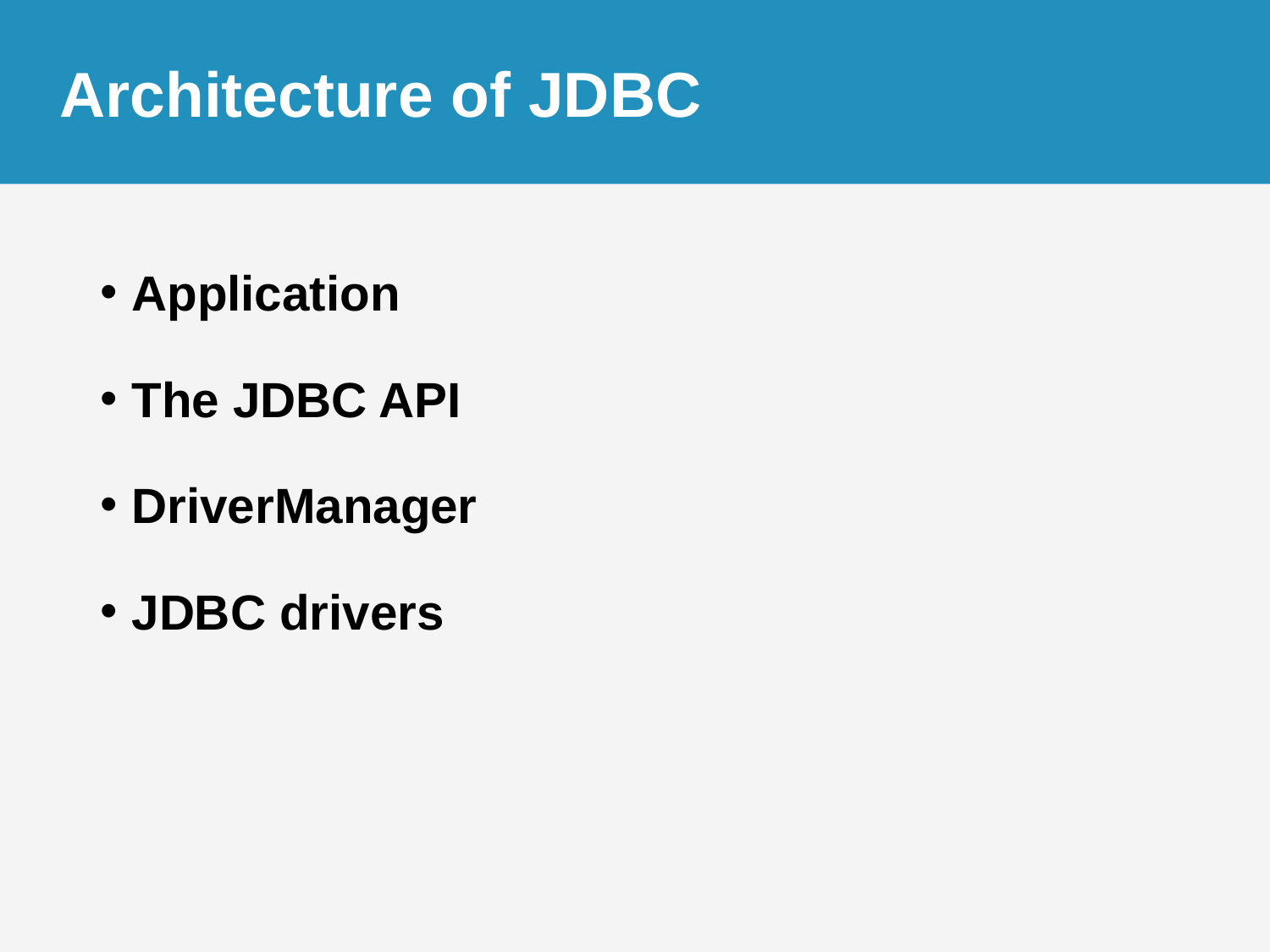

# Architecture of JDBC
Application
The JDBC API
DriverManager
JDBC drivers